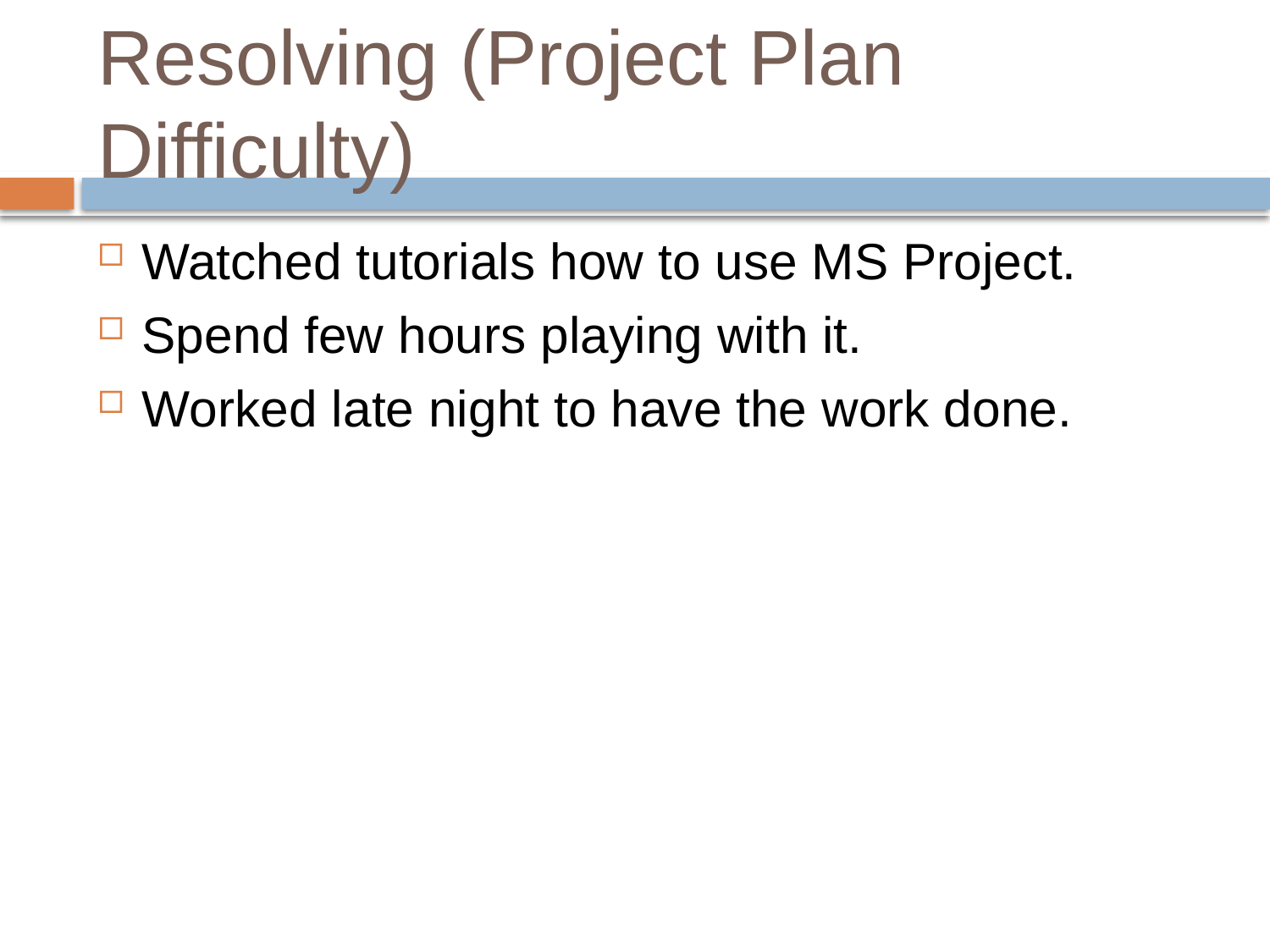

# Resolving (Project Plan Difficulty)
Watched tutorials how to use MS Project.
Spend few hours playing with it.
Worked late night to have the work done.